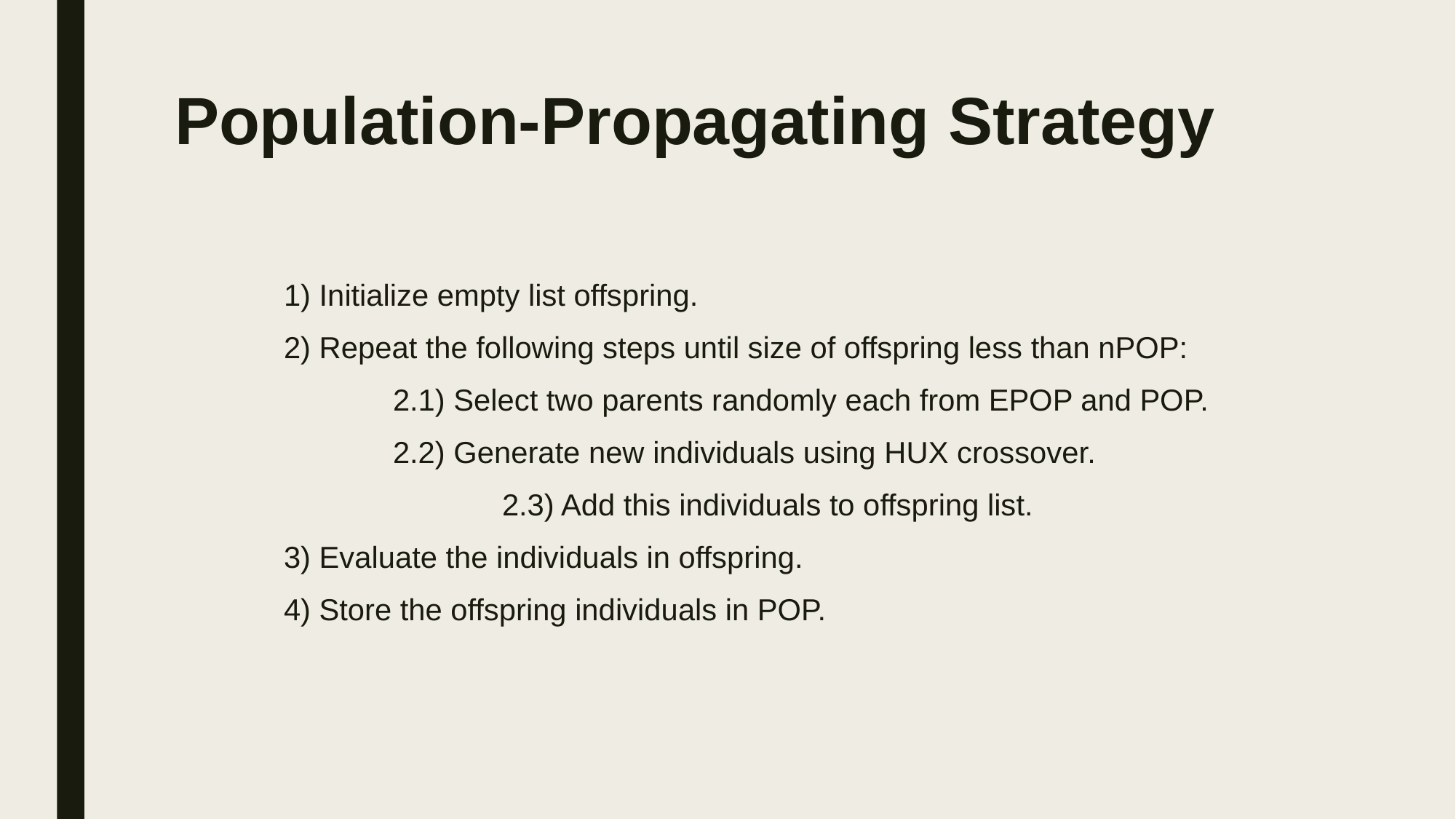

# Population-Propagating Strategy
	1) Initialize empty list offspring.
	2) Repeat the following steps until size of offspring less than nPOP:
		2.1) Select two parents randomly each from EPOP and POP.
		2.2) Generate new individuals using HUX crossover.
              		2.3) Add this individuals to offspring list.
	3) Evaluate the individuals in offspring.
	4) Store the offspring individuals in POP.